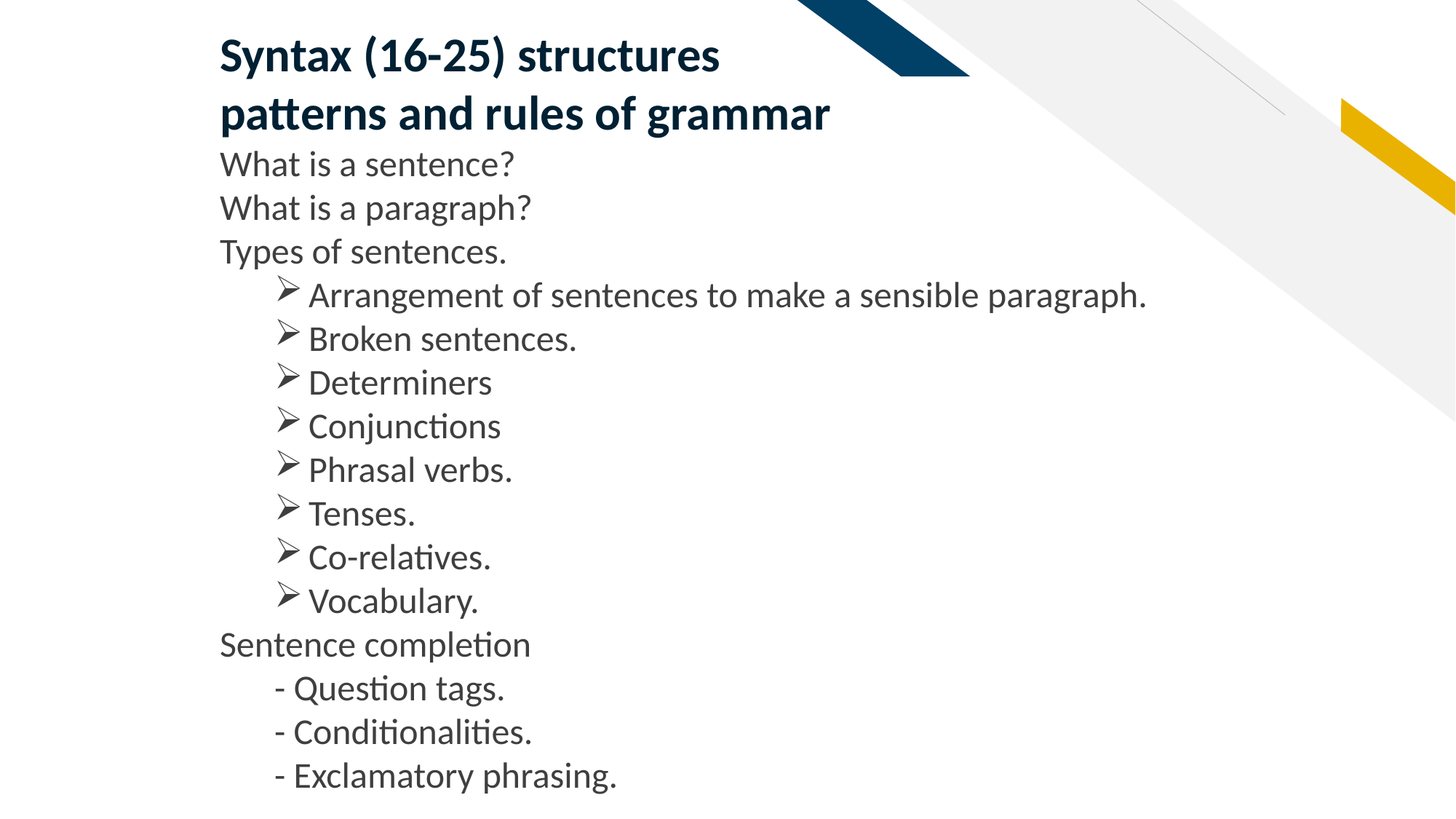

Syntax (16-25) structures
patterns and rules of grammar
What is a sentence?
What is a paragraph?
Types of sentences.
Arrangement of sentences to make a sensible paragraph.
Broken sentences.
Determiners
Conjunctions
Phrasal verbs.
Tenses.
Co-relatives.
Vocabulary.
Sentence completion
- Question tags.
- Conditionalities.
- Exclamatory phrasing.